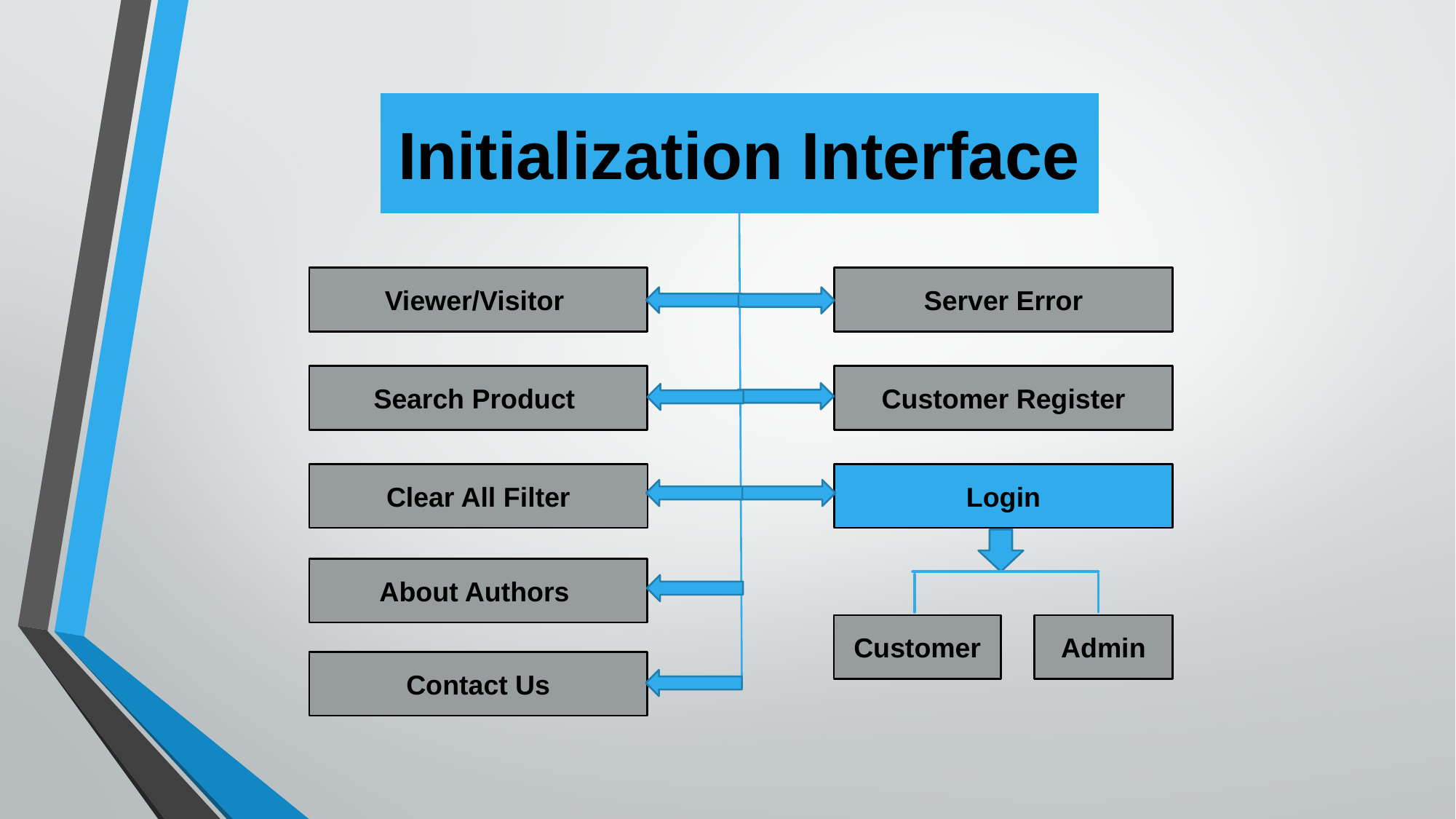

Initialization Interface
Viewer/Visitor
Server Error

Search Product
Customer Register

Clear All Filter
Login

About Authors

Customer
Admin
Contact Us